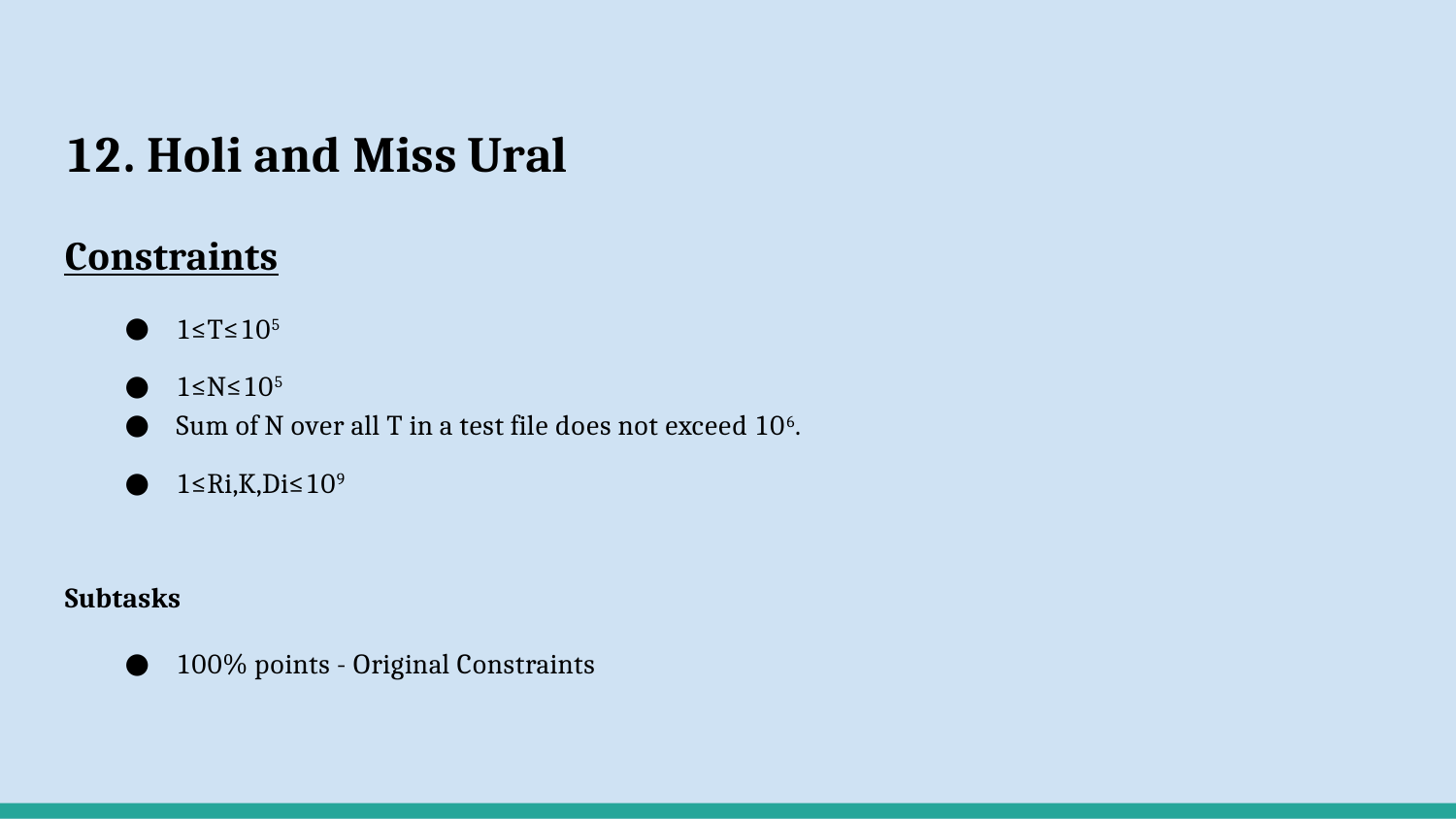

# 12. Holi and Miss Ural

Constraints
1≤T≤105
1≤N≤105
Sum of N over all T in a test file does not exceed 106.
1≤Ri,K,Di≤109
Subtasks
100% points - Original Constraints